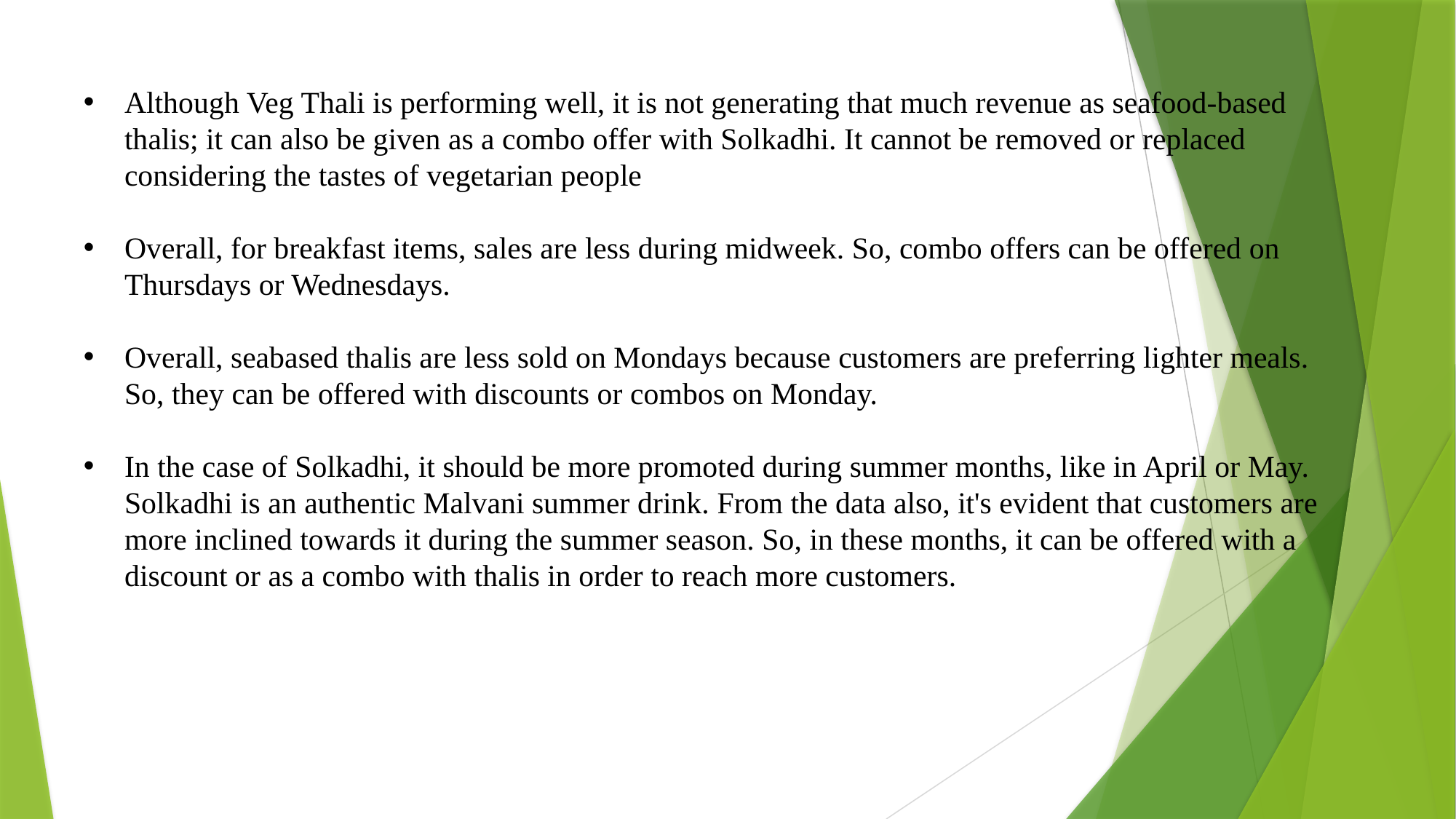

Although Veg Thali is performing well, it is not generating that much revenue as seafood-based thalis; it can also be given as a combo offer with Solkadhi. It cannot be removed or replaced considering the tastes of vegetarian people
Overall, for breakfast items, sales are less during midweek. So, combo offers can be offered on Thursdays or Wednesdays.
Overall, seabased thalis are less sold on Mondays because customers are preferring lighter meals. So, they can be offered with discounts or combos on Monday.
In the case of Solkadhi, it should be more promoted during summer months, like in April or May. Solkadhi is an authentic Malvani summer drink. From the data also, it's evident that customers are more inclined towards it during the summer season. So, in these months, it can be offered with a discount or as a combo with thalis in order to reach more customers.